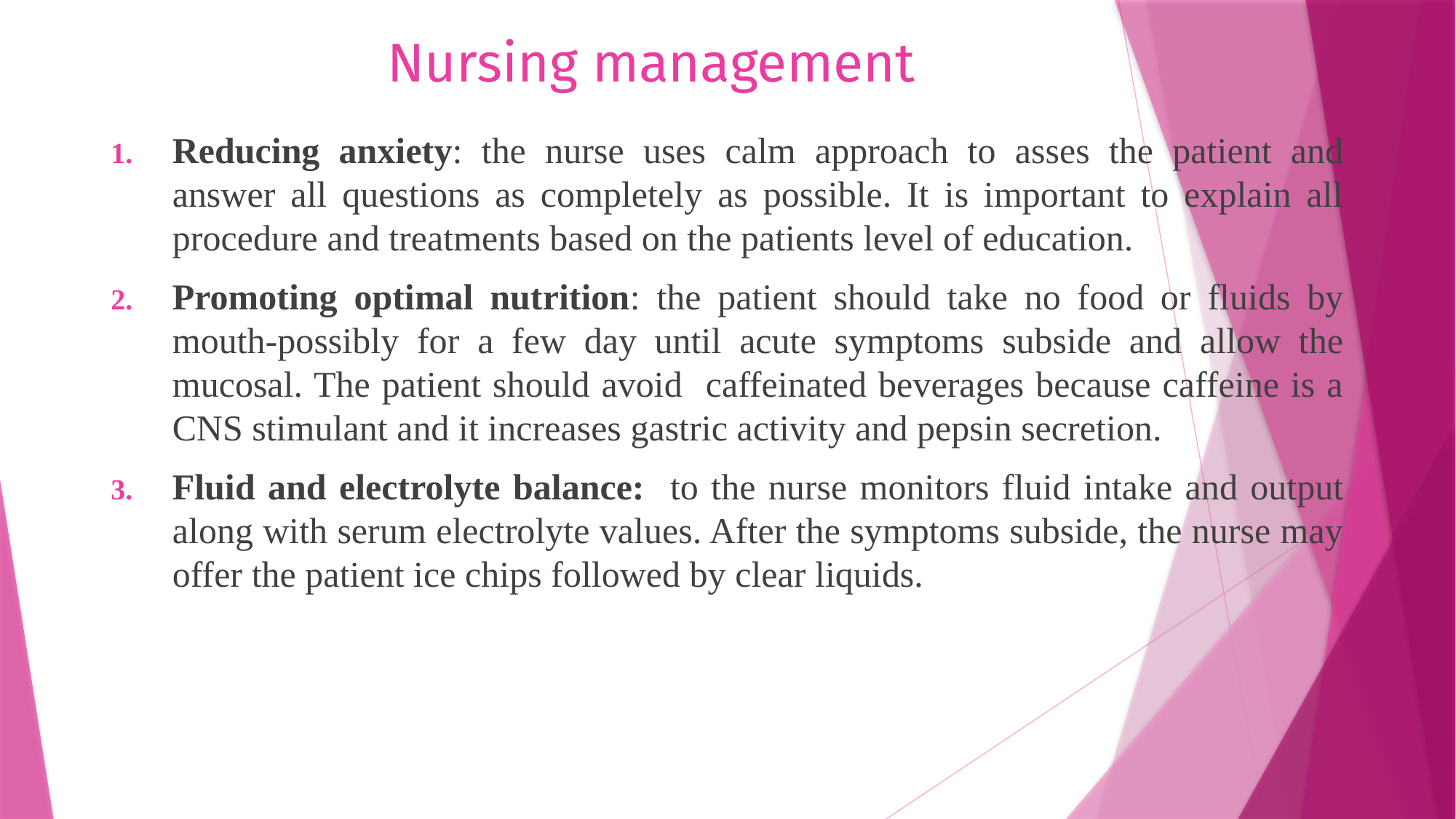

# Nursing management
Reducing anxiety: the nurse uses calm approach to asses the patient and answer all questions as completely as possible. It is important to explain all procedure and treatments based on the patients level of education.
Promoting optimal nutrition: the patient should take no food or fluids by mouth-possibly for a few day until acute symptoms subside and allow the mucosal. The patient should avoid  caffeinated beverages because caffeine is a CNS stimulant and it increases gastric activity and pepsin secretion.
Fluid and electrolyte balance:  to the nurse monitors fluid intake and output along with serum electrolyte values. After the symptoms subside, the nurse may offer the patient ice chips followed by clear liquids.